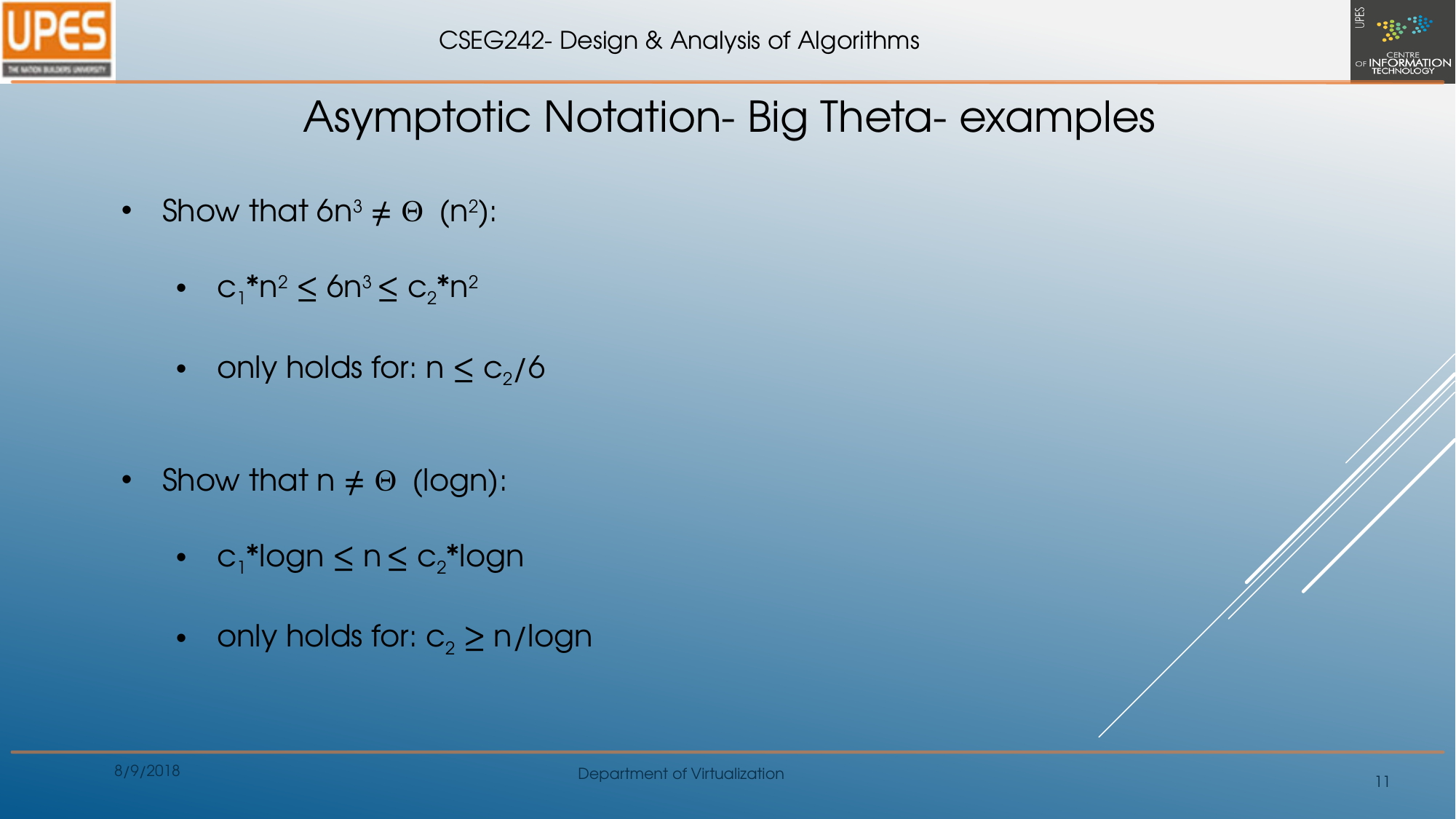

Asymptotic Notation- Big Theta- examples

Show that 6n3 ≠ Θ (n2):
c1*n2 ≤ 6n3 ≤ c2*n2
only holds for: n ≤ c2/6

Show that n ≠ Θ (logn):
c1*logn ≤ n ≤ c2*logn
only holds for: c2 ≥ n/logn

8/9/2018
11
Department of Virtualization